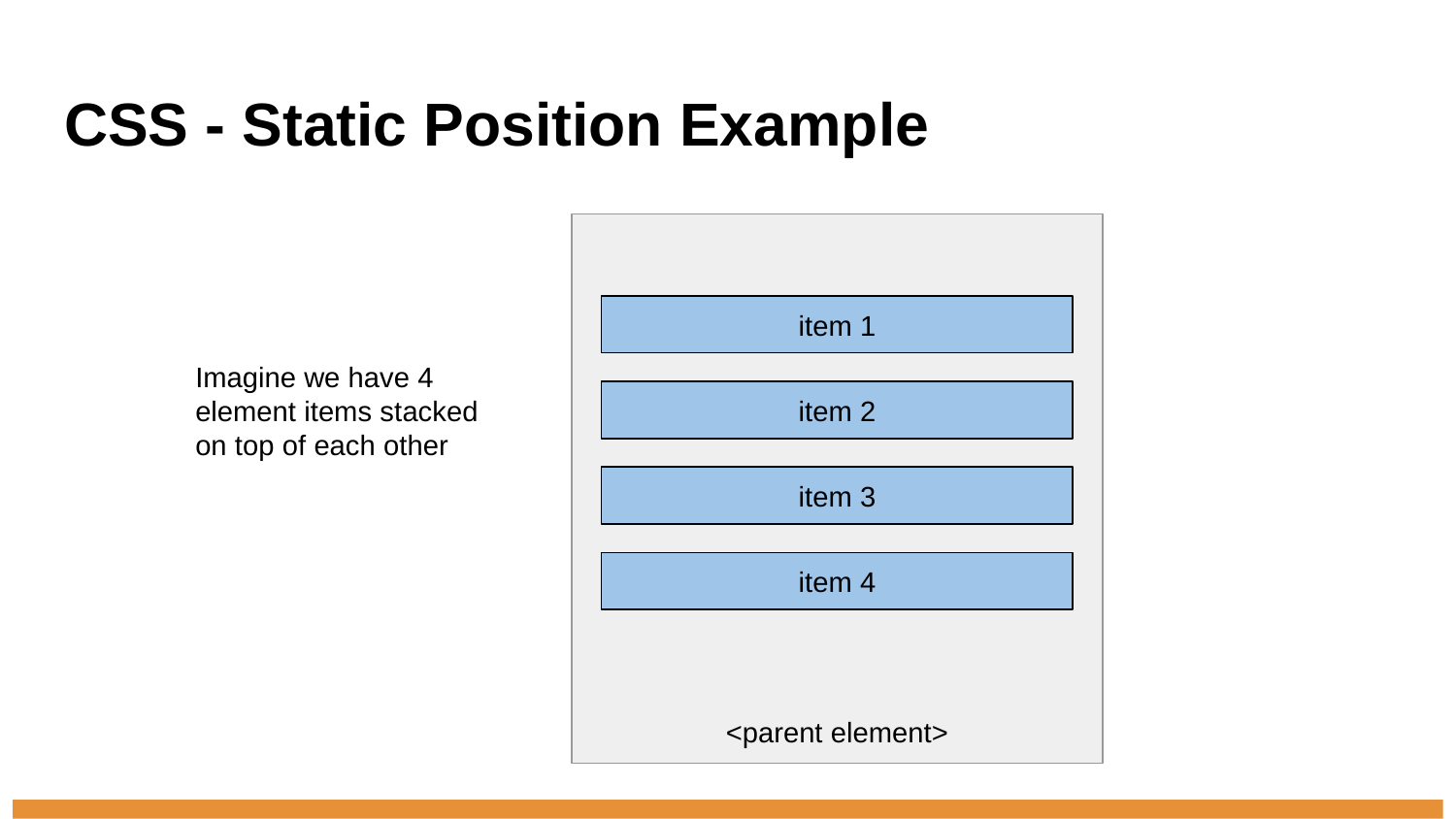

# CSS - Static Position Example
<parent element>
item 1
Imagine we have 4 element items stacked on top of each other
item 2
item 3
item 4